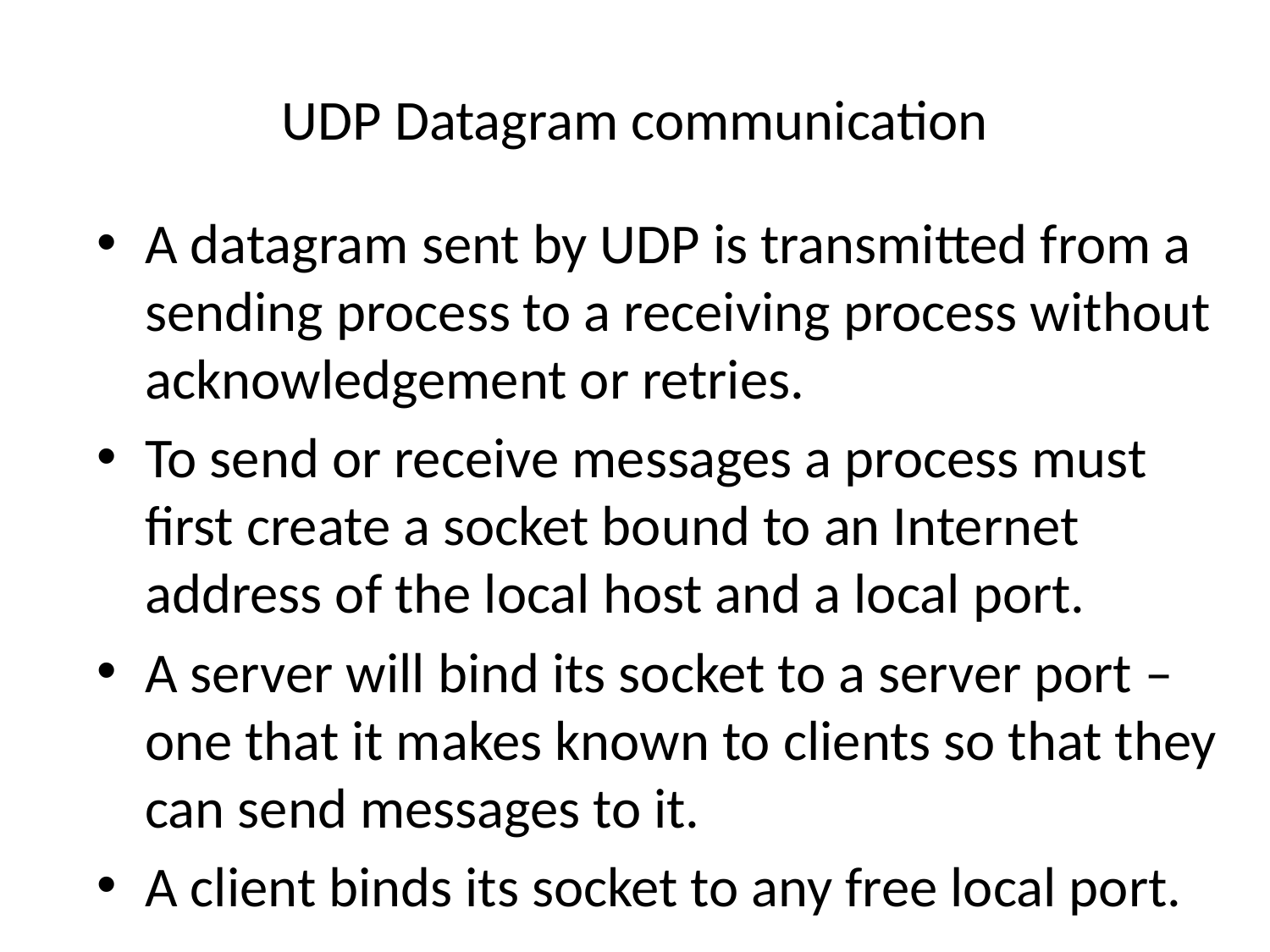

# UDP Datagram communication
A datagram sent by UDP is transmitted from a sending process to a receiving process without acknowledgement or retries.
To send or receive messages a process must first create a socket bound to an Internet address of the local host and a local port.
A server will bind its socket to a server port – one that it makes known to clients so that they can send messages to it.
A client binds its socket to any free local port.